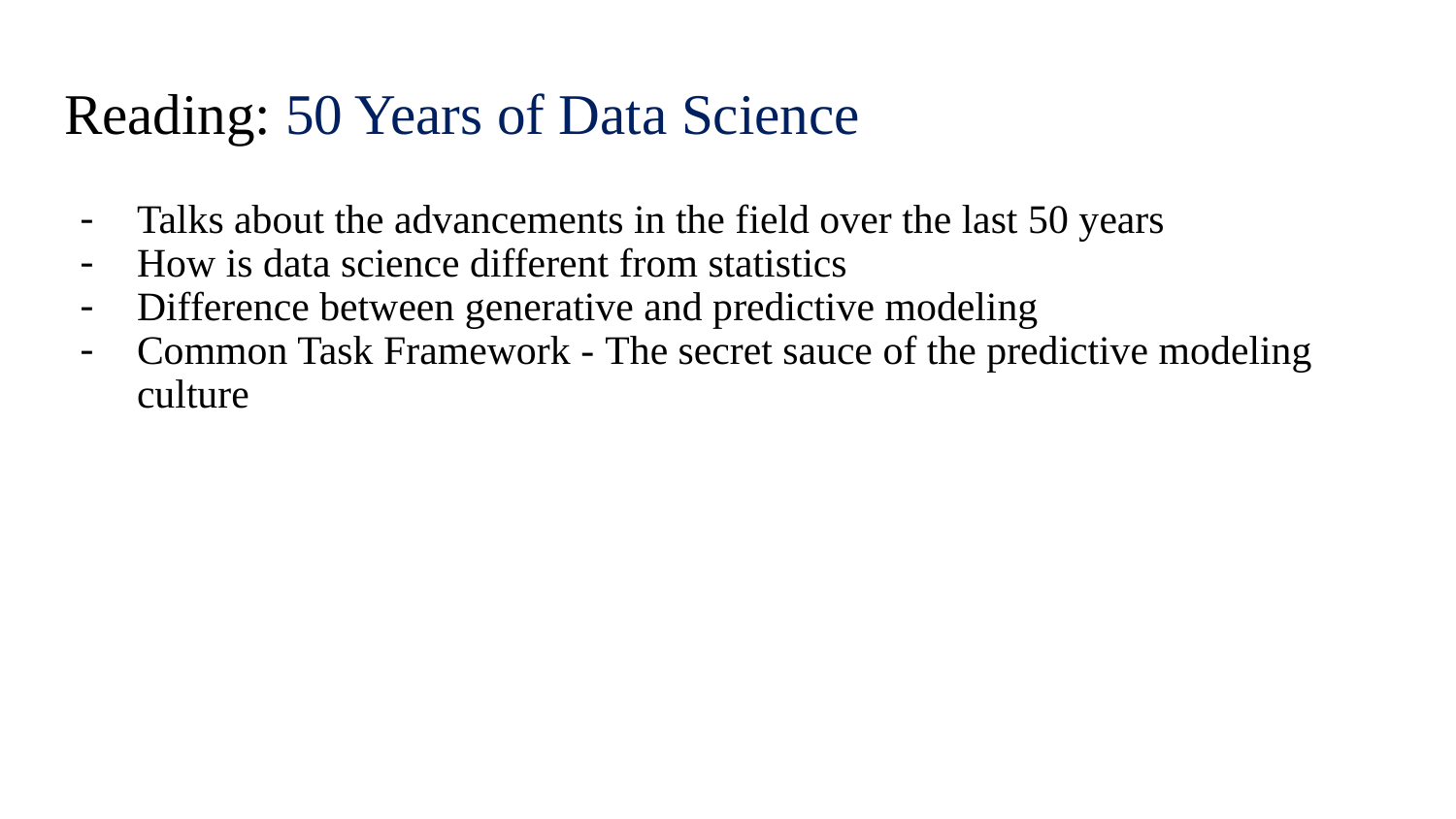

# Reading: 50 Years of Data Science
Talks about the advancements in the field over the last 50 years
How is data science different from statistics
Difference between generative and predictive modeling
Common Task Framework - The secret sauce of the predictive modeling culture